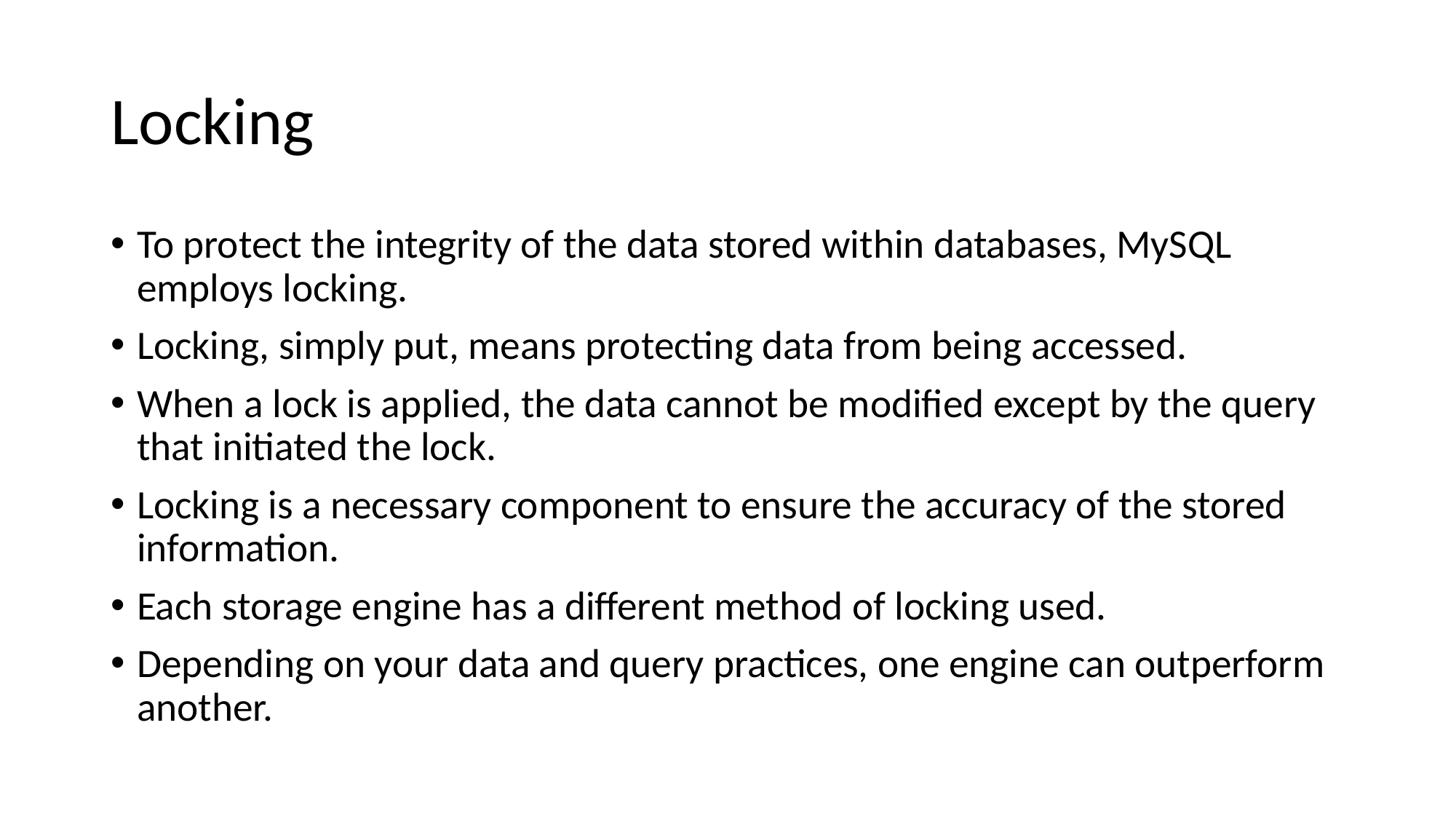

# Locking
To protect the integrity of the data stored within databases, MySQL employs locking.
Locking, simply put, means protecting data from being accessed.
When a lock is applied, the data cannot be modified except by the query that initiated the lock.
Locking is a necessary component to ensure the accuracy of the stored information.
Each storage engine has a different method of locking used.
Depending on your data and query practices, one engine can outperform another.